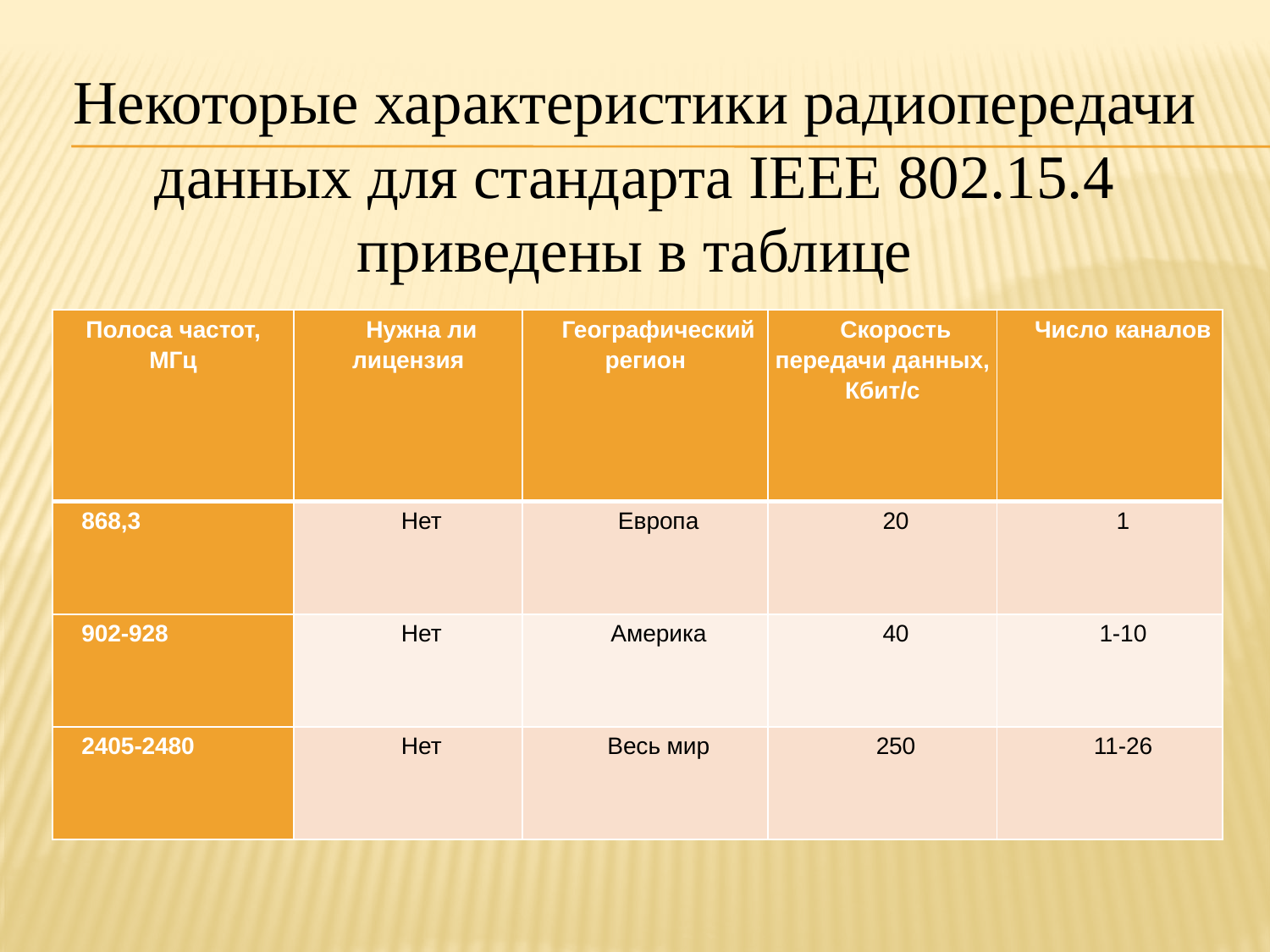

Некоторые характеристики радиопередачи данных для стандарта IEEE 802.15.4 приведены в таблице
| Полоса частот,     МГц | Нужна ли лицензия | Географический регион | Скорость передачи данных, Кбит/с | Число каналов |
| --- | --- | --- | --- | --- |
| 868,3 | Нет | Европа | 20 | 1 |
| 902-928 | Нет | Америка | 40 | 1-10 |
| 2405-2480 | Нет | Весь мир | 250 | 11-26 |